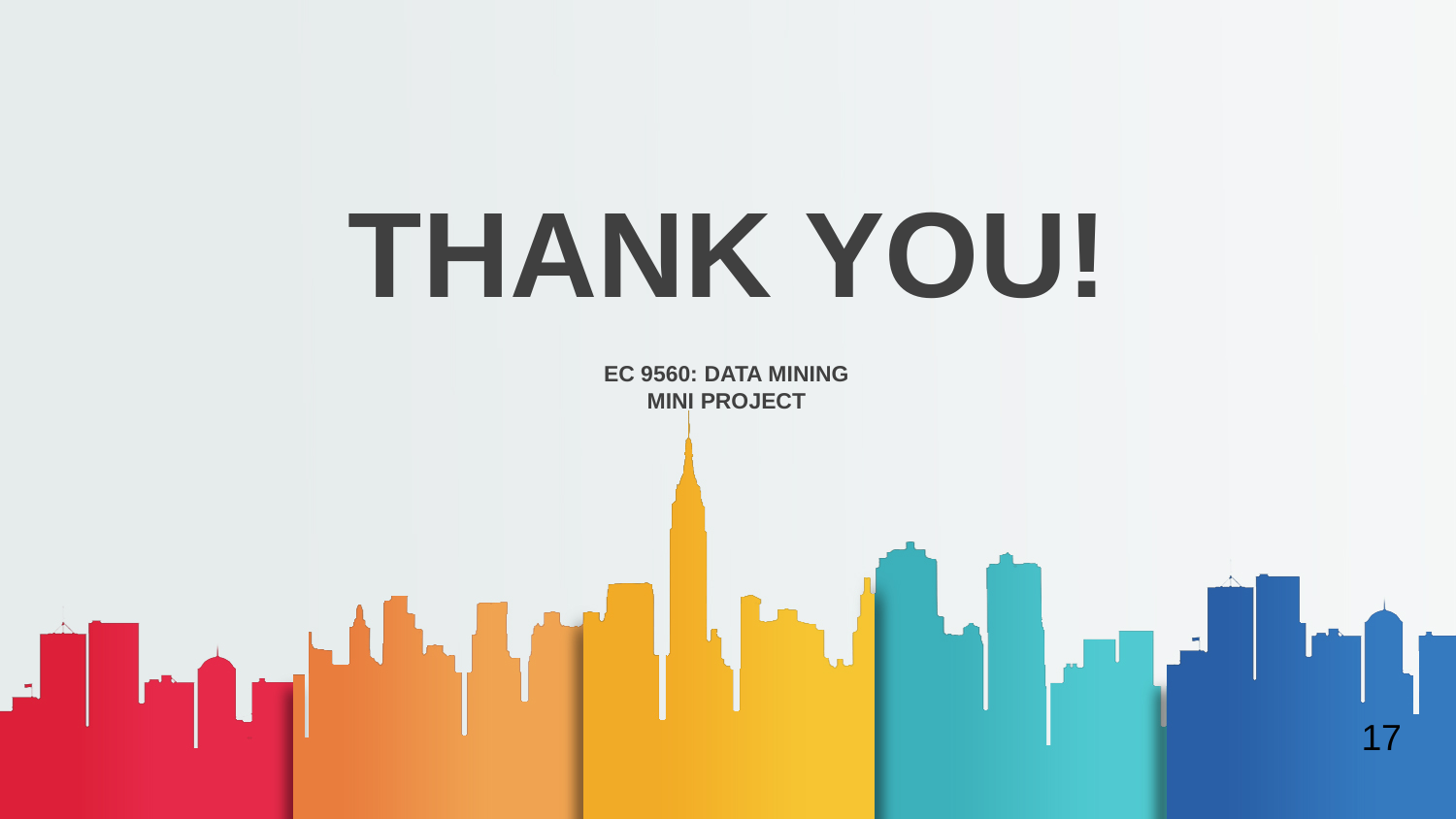

# THANK YOU!
EC 9560: DATA MINING
MINI PROJECT
17